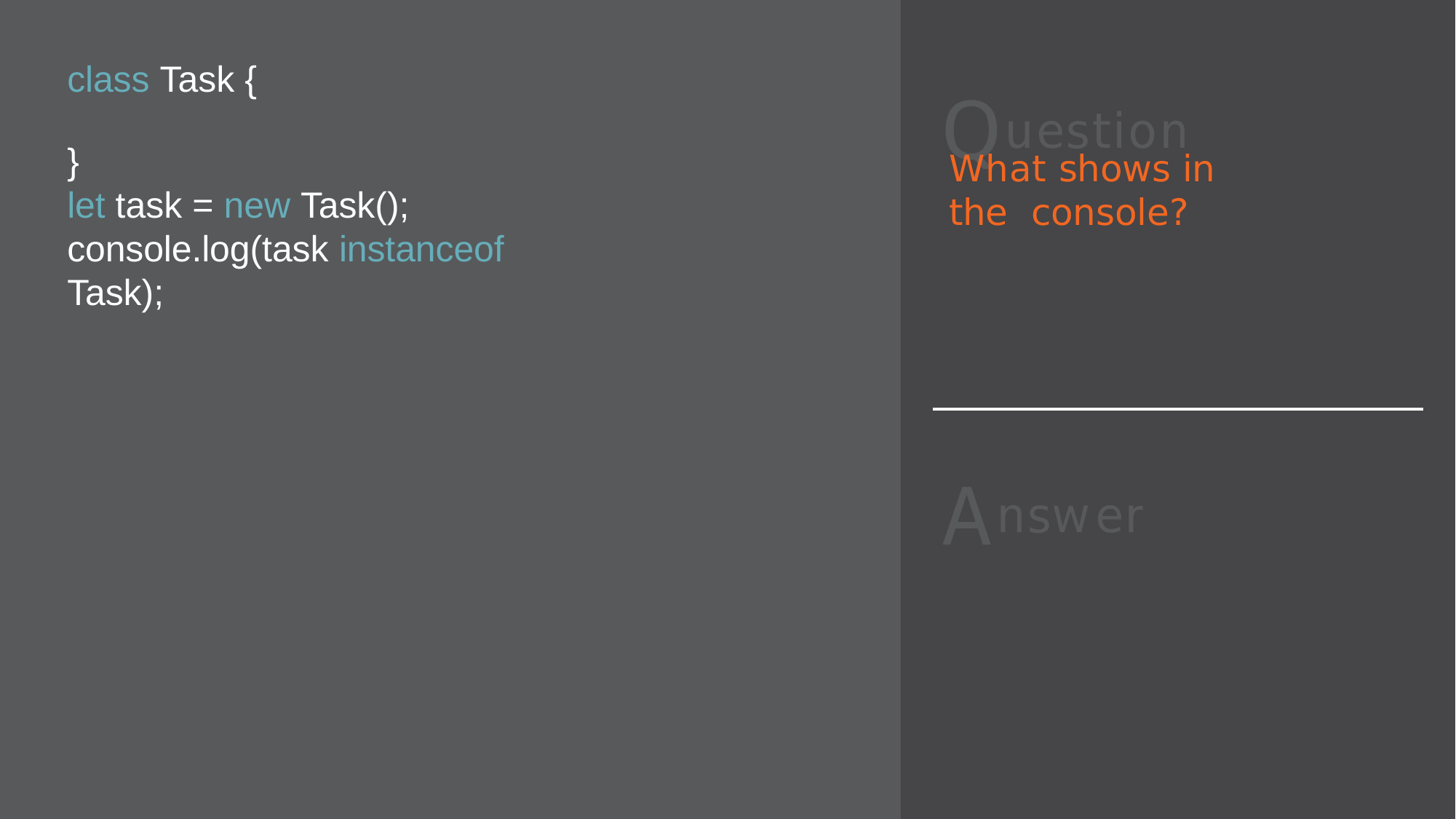

# Question
class Task {

}
let task = new Task();  console.log(task instanceof Task);
What shows in the  console?
Answer

6